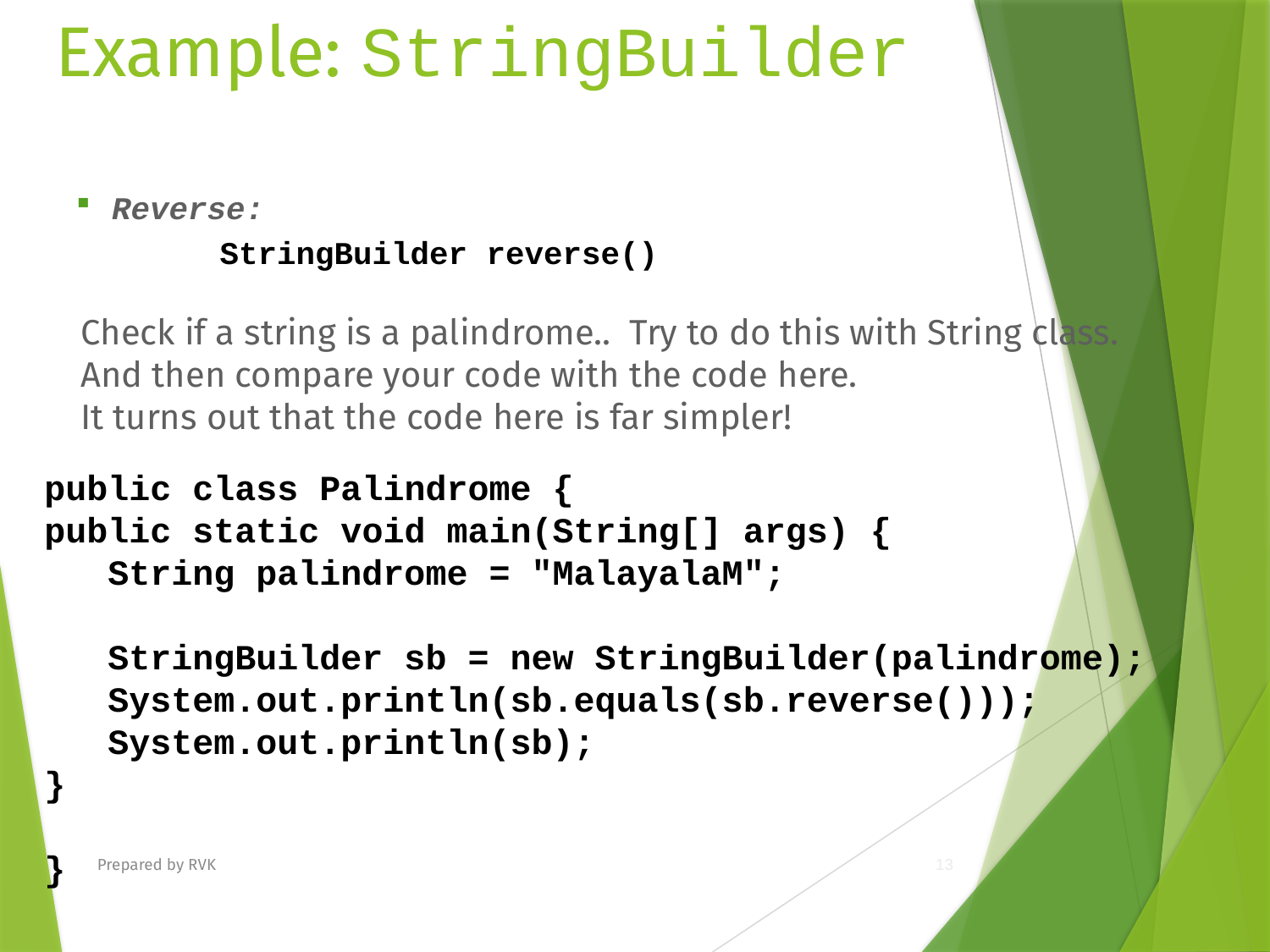

# Example: StringBuilder

 Reverse:
	StringBuilder reverse()
Check if a string is a palindrome..  Try to do this with String class.
And then compare your code with the code here.
It turns out that the code here is far simpler!
public class Palindrome {
public static void main(String[] args) {
String palindrome = "MalayalaM";

StringBuilder sb = new StringBuilder(palindrome);
System.out.println(sb.equals(sb.reverse()));
System.out.println(sb);
}

}
Prepared by RVK
13